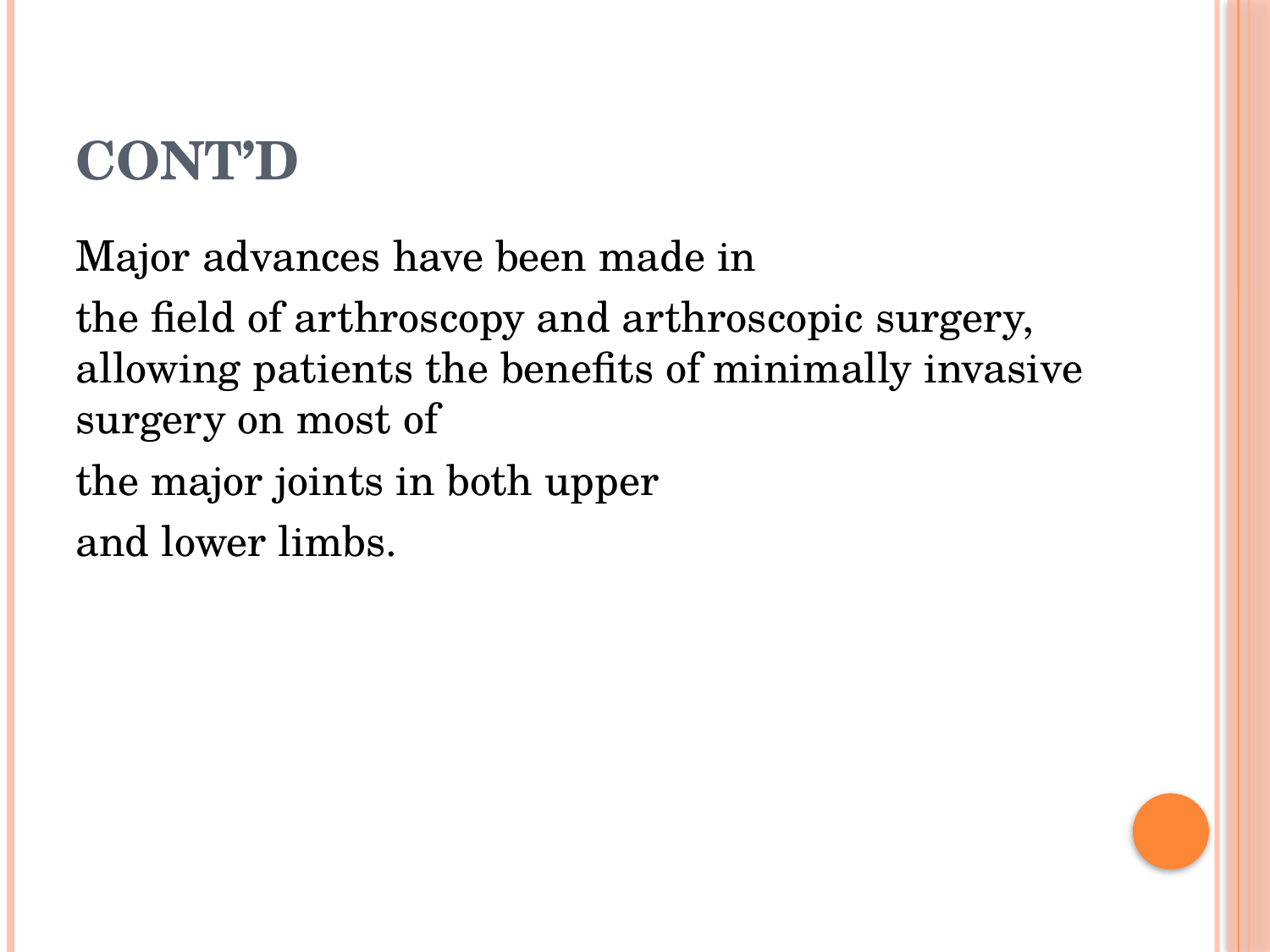

# Cont’d
Major advances have been made in
the field of arthroscopy and arthroscopic surgery, allowing patients the benefits of minimally invasive surgery on most of
the major joints in both upper
and lower limbs.